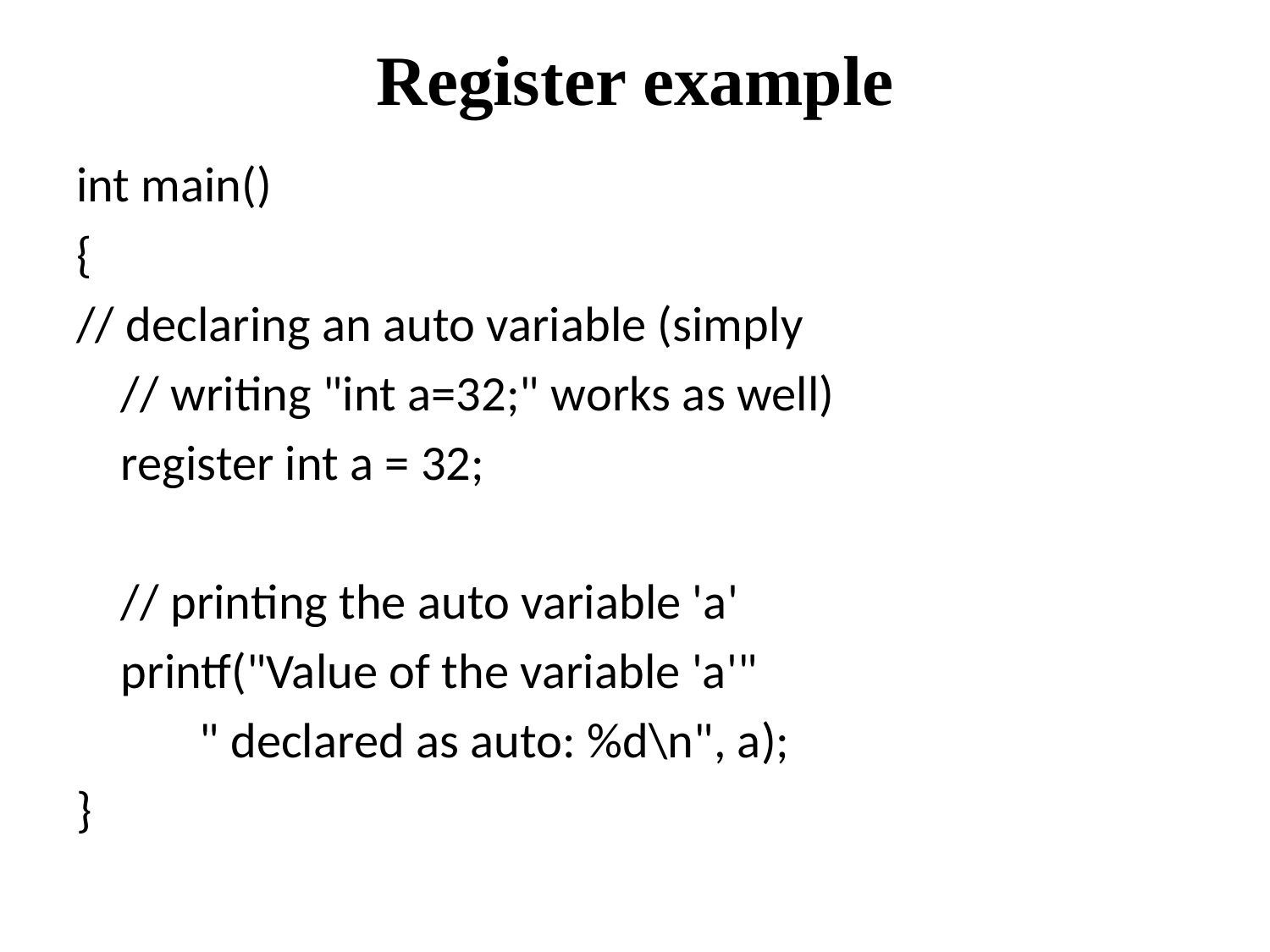

# Register example
int main()
{
// declaring an auto variable (simply
    // writing "int a=32;" works as well)
    register int a = 32;

    // printing the auto variable 'a'
    printf("Value of the variable 'a'"
           " declared as auto: %d\n", a);
}